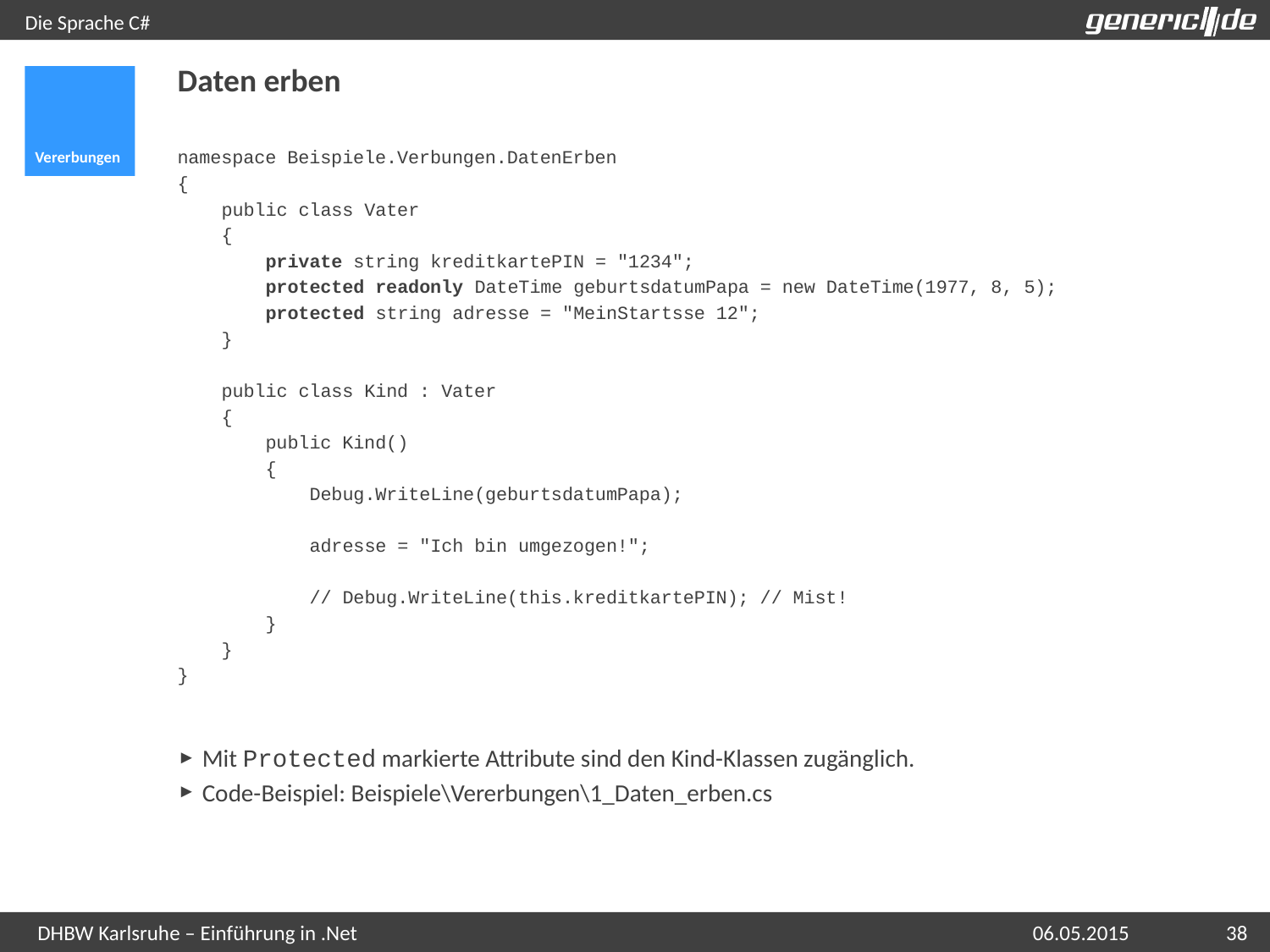

# Die Sprache C#
Daten erben
Vererbungen

namespace Beispiele.Verbungen.DatenErben
{
    public class Vater
    {
        private string kreditkartePIN = "1234";
        protected readonly DateTime geburtsdatumPapa = new DateTime(1977, 8, 5);
        protected string adresse = "MeinStartsse 12";
    }

    public class Kind : Vater
    {
        public Kind()
        {
            Debug.WriteLine(geburtsdatumPapa);

            adresse = "Ich bin umgezogen!";

            // Debug.WriteLine(this.kreditkartePIN); // Mist!
        }
    }
}

Mit Protected markierte Attribute sind den Kind-Klassen zugänglich.
Code-Beispiel: Beispiele\Vererbungen\1_Daten_erben.cs

06.05.2015
38
DHBW Karlsruhe – Einführung in .Net